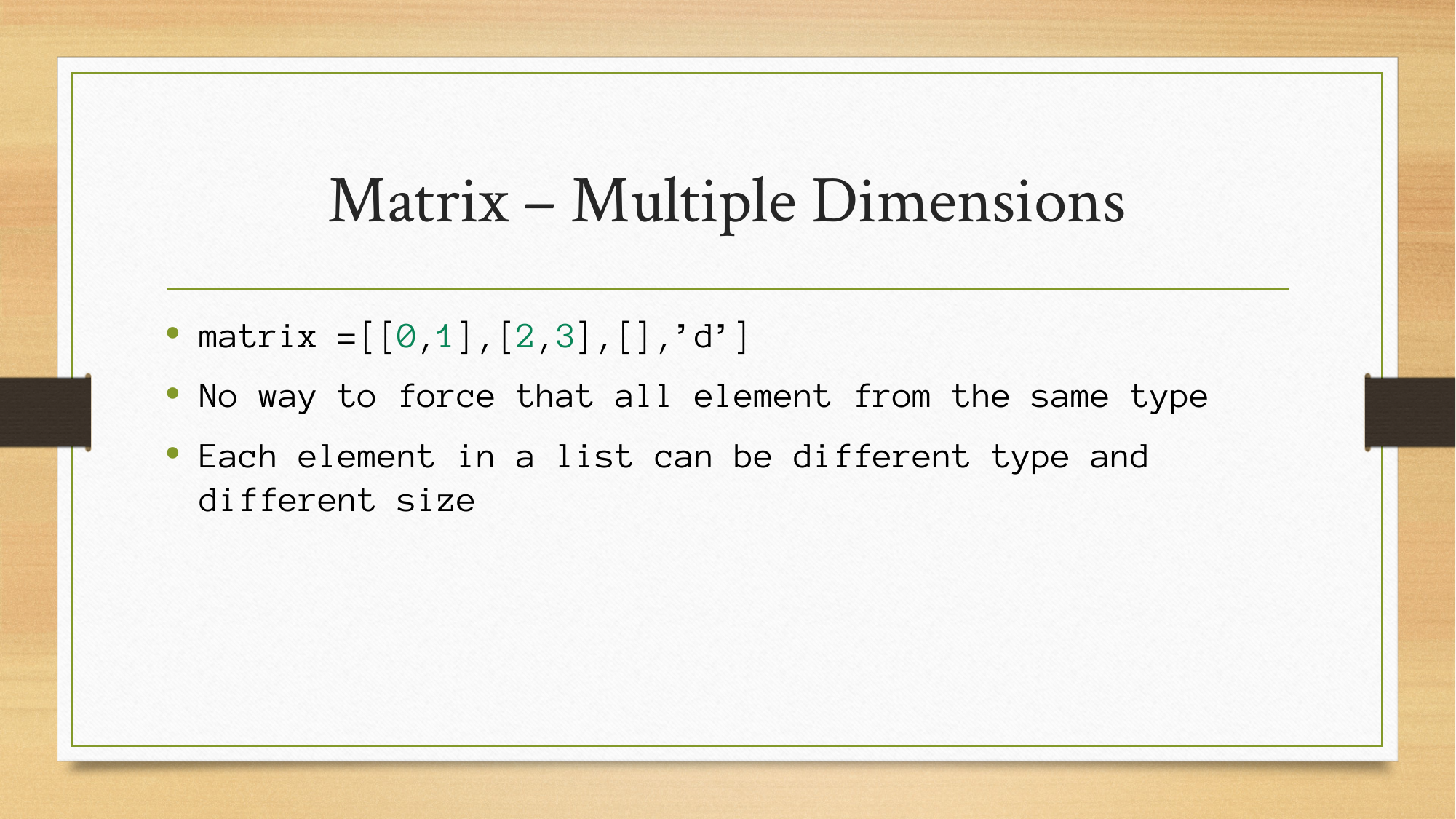

# Matrix – Multiple Dimensions
matrix =[[0,1],[2,3],[],’d’]
No way to force that all element from the same type
Each element in a list can be different type and different size